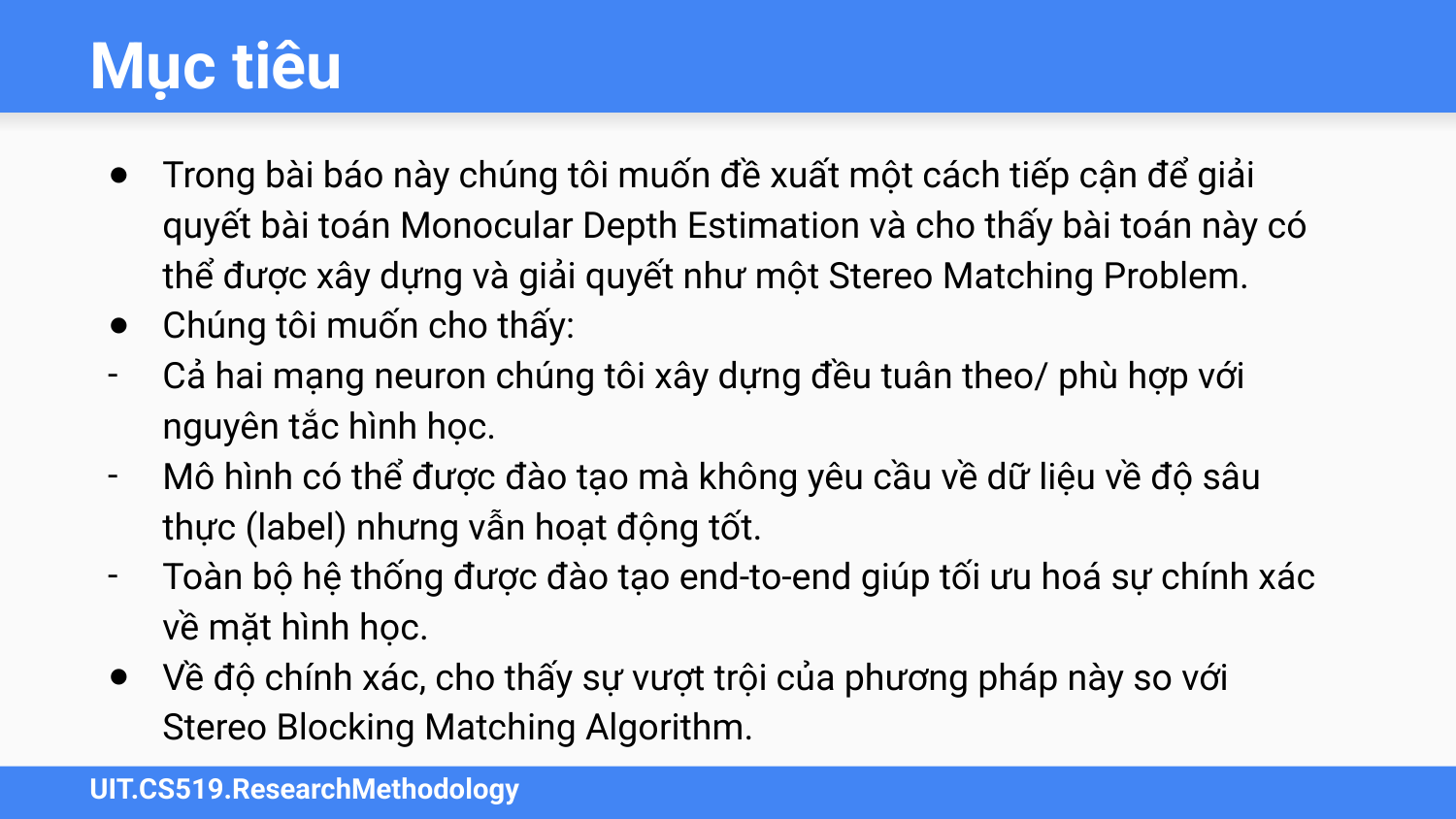

# Mục tiêu
Trong bài báo này chúng tôi muốn đề xuất một cách tiếp cận để giải quyết bài toán Monocular Depth Estimation và cho thấy bài toán này có thể được xây dựng và giải quyết như một Stereo Matching Problem.
Chúng tôi muốn cho thấy:
Cả hai mạng neuron chúng tôi xây dựng đều tuân theo/ phù hợp với nguyên tắc hình học.
Mô hình có thể được đào tạo mà không yêu cầu về dữ liệu về độ sâu thực (label) nhưng vẫn hoạt động tốt.
Toàn bộ hệ thống được đào tạo end-to-end giúp tối ưu hoá sự chính xác về mặt hình học.
Về độ chính xác, cho thấy sự vượt trội của phương pháp này so với Stereo Blocking Matching Algorithm.